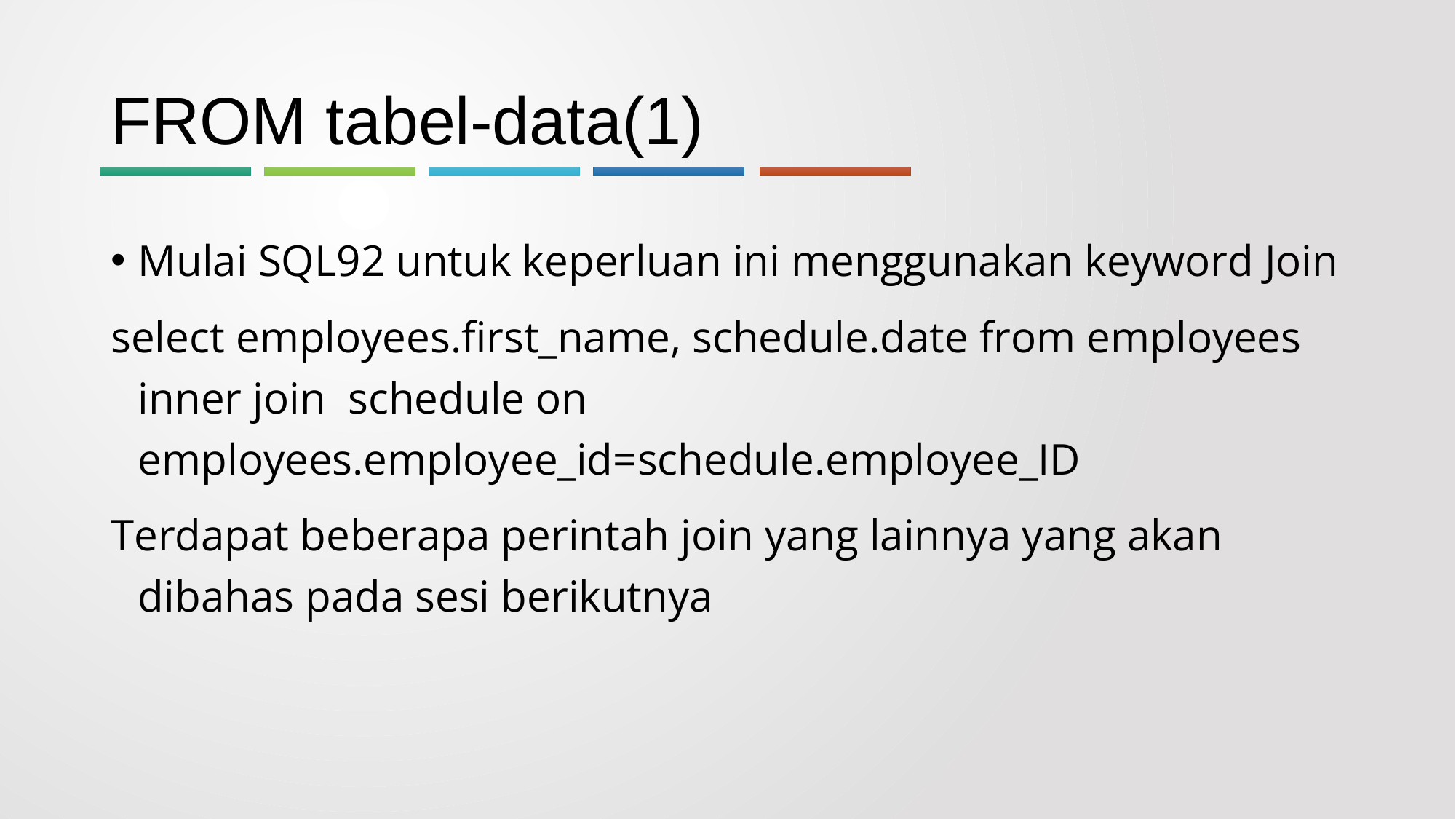

# FROM tabel-data(1)
Mulai SQL92 untuk keperluan ini menggunakan keyword Join
select employees.first_name, schedule.date from employees  inner join  schedule on  employees.employee_id=schedule.employee_ID
Terdapat beberapa perintah join yang lainnya yang akan dibahas pada sesi berikutnya